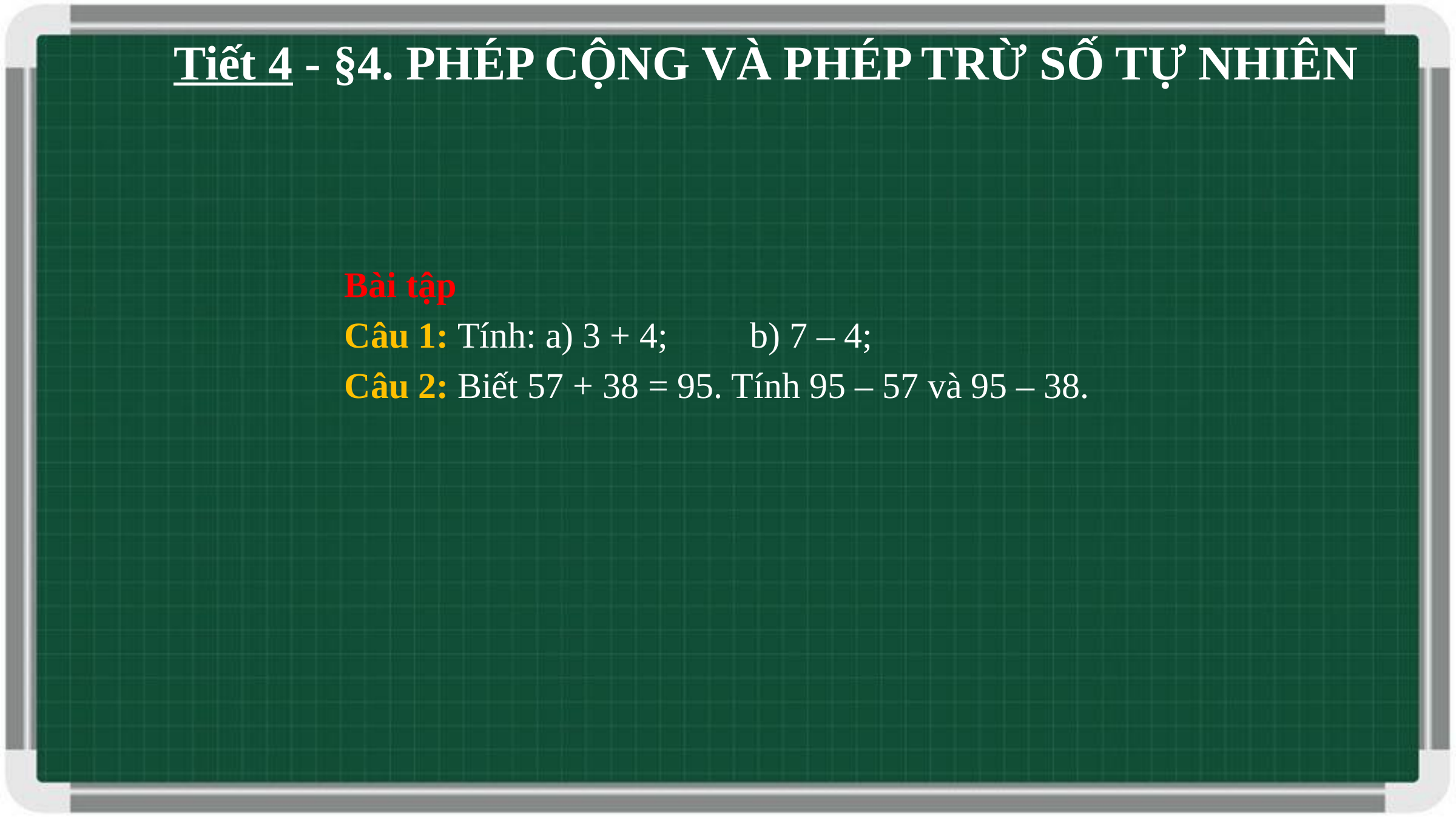

Tiết 4 - §4. PHÉP CỘNG VÀ PHÉP TRỪ SỐ TỰ NHIÊN
Bài tập
Câu 1: Tính: a) 3 + 4;         b) 7 – 4;
Câu 2: Biết 57 + 38 = 95. Tính 95 – 57 và 95 – 38.